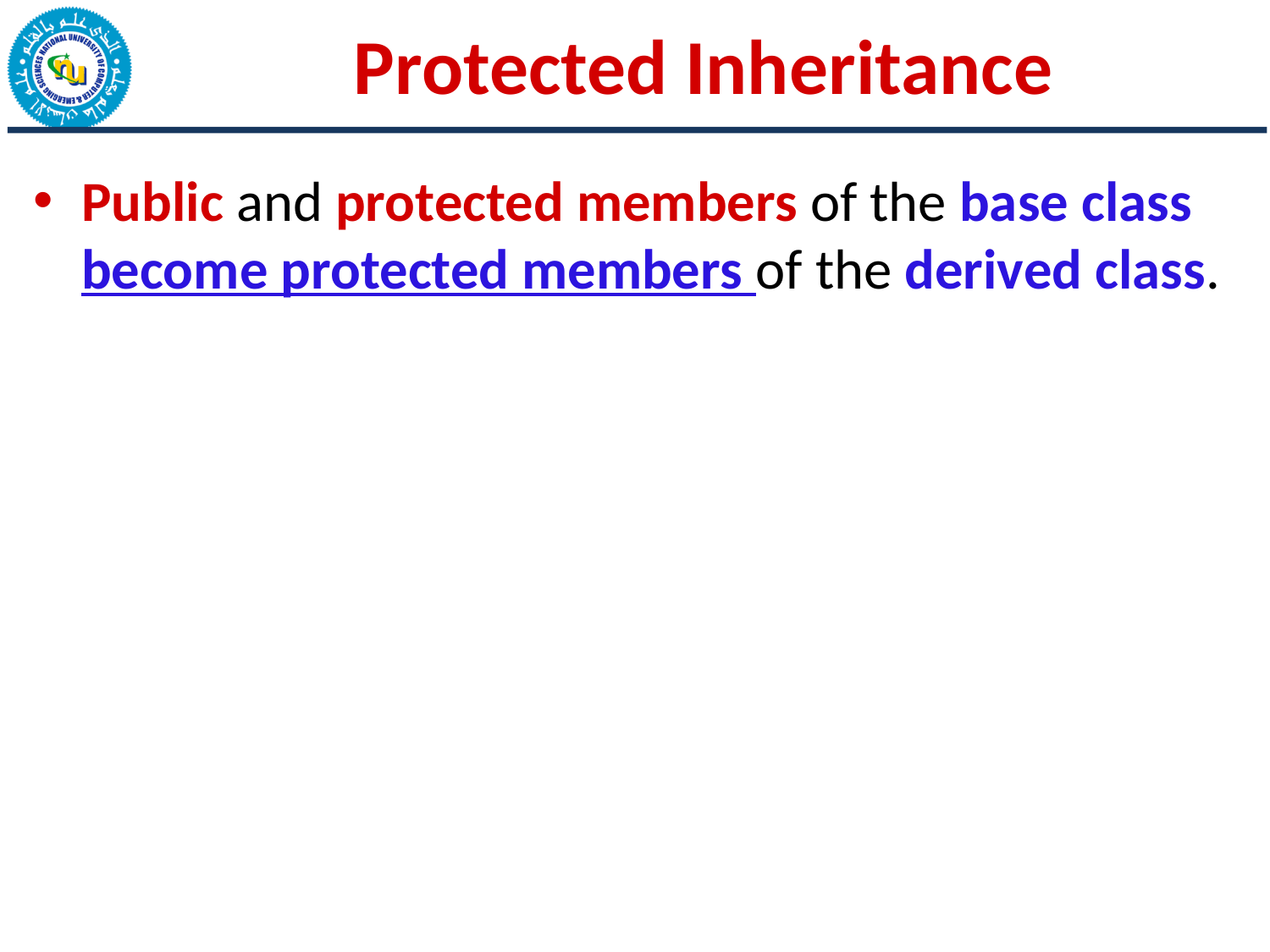

# Protected Inheritance

Public and protected members of the base class become protected members of the derived class.